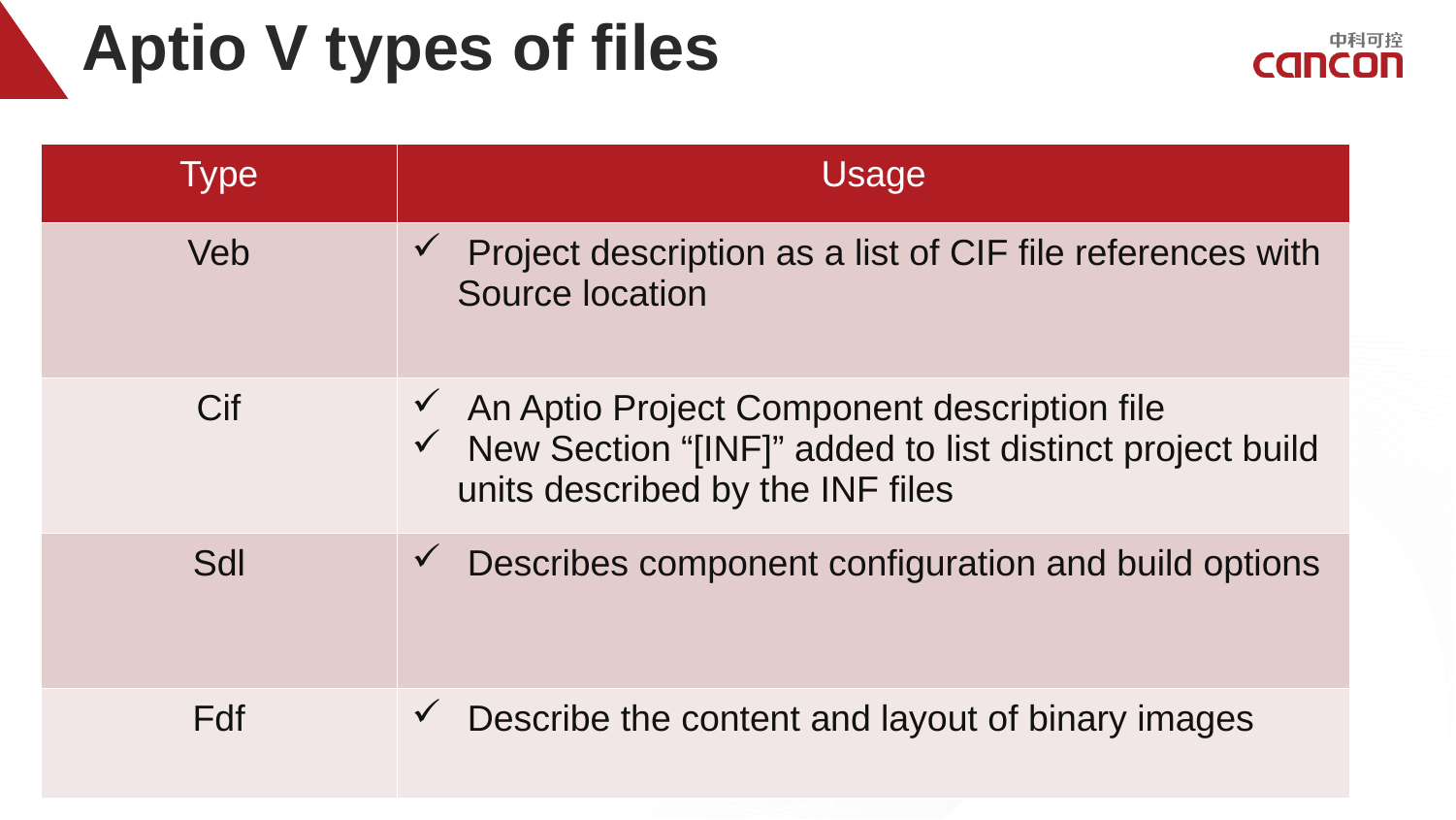

# Aptio V types of files
| Type | Usage |
| --- | --- |
| Veb | Project description as a list of CIF file references with Source location |
| Cif | An Aptio Project Component description file New Section “[INF]” added to list distinct project build units described by the INF files |
| Sdl | Describes component configuration and build options |
| Fdf | Describe the content and layout of binary images |